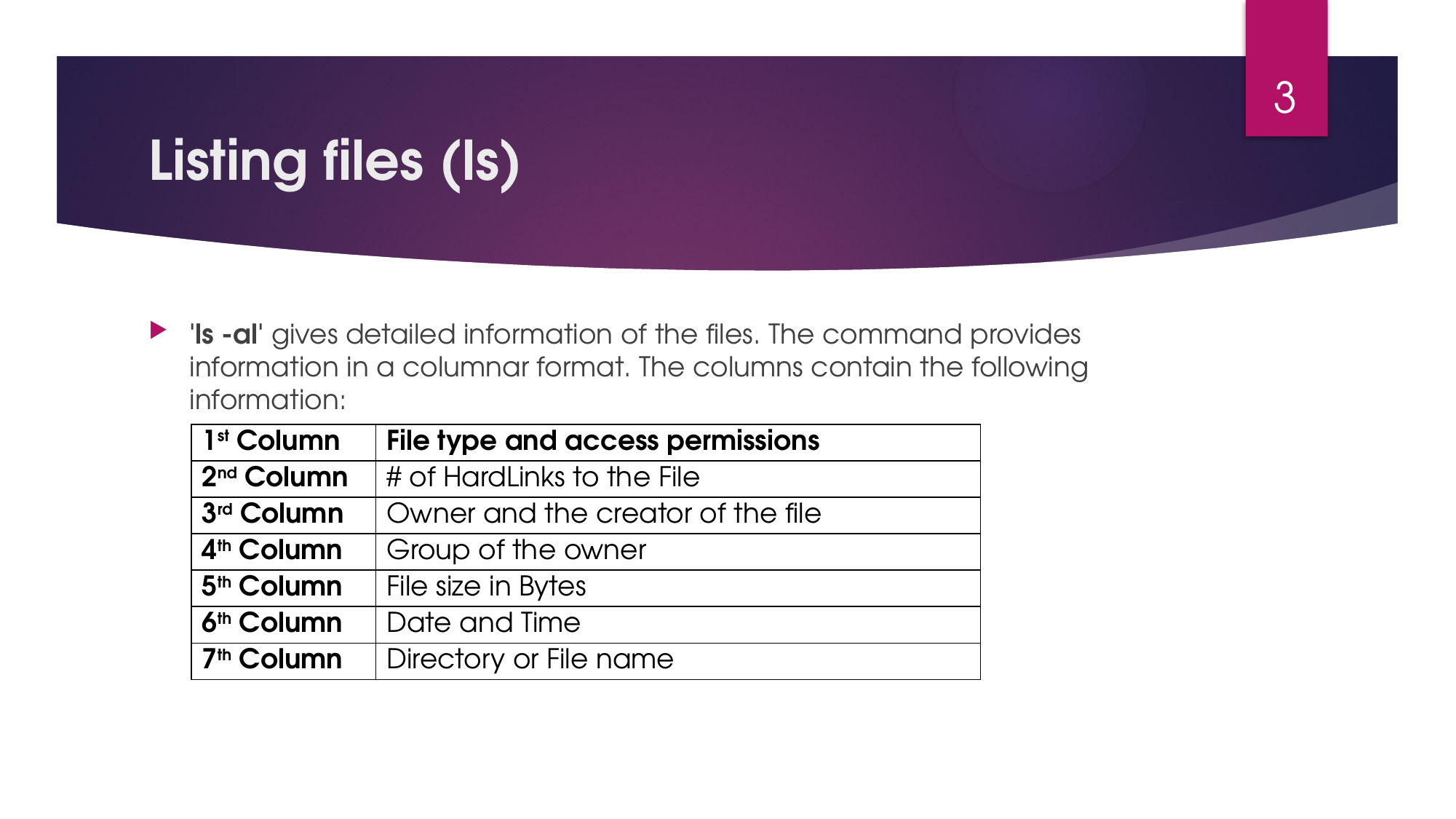

3
# Listing files (ls)
'ls -al' gives detailed information of the files. The command provides information in a columnar format. The columns contain the following information:

| 1st Column | File type and access permissions |
| --- | --- |
| 2nd Column | # of HardLinks to the File |
| 3rd Column | Owner and the creator of the file |
| 4th Column | Group of the owner |
| 5th Column | File size in Bytes |
| 6th Column | Date and Time |
| 7th Column | Directory or File name |